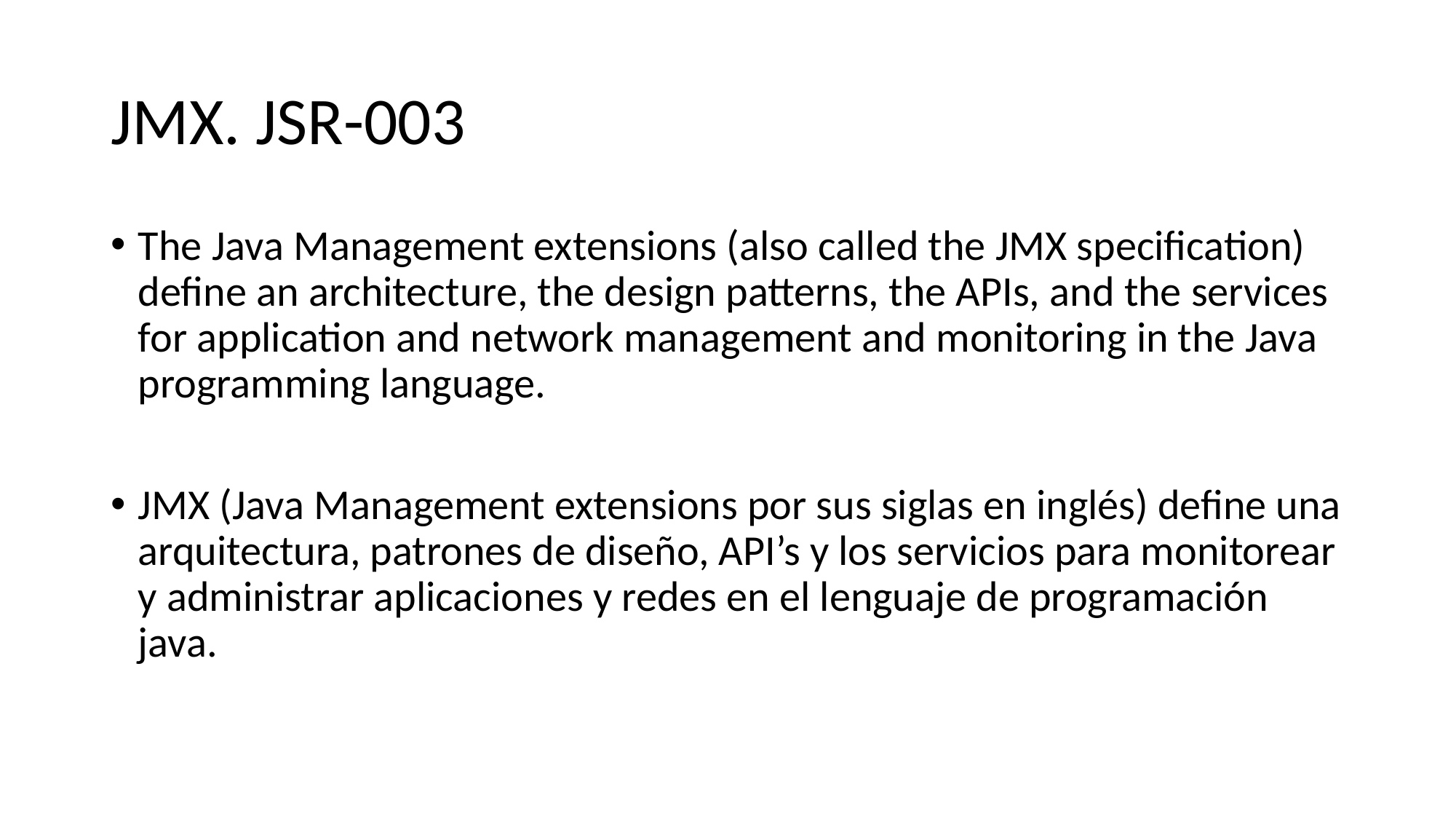

# JMX. JSR-003
The Java Management extensions (also called the JMX specification) define an architecture, the design patterns, the APIs, and the services for application and network management and monitoring in the Java programming language.

JMX (Java Management extensions por sus siglas en inglés) define una arquitectura, patrones de diseño, API’s y los servicios para monitorear y administrar aplicaciones y redes en el lenguaje de programación java.